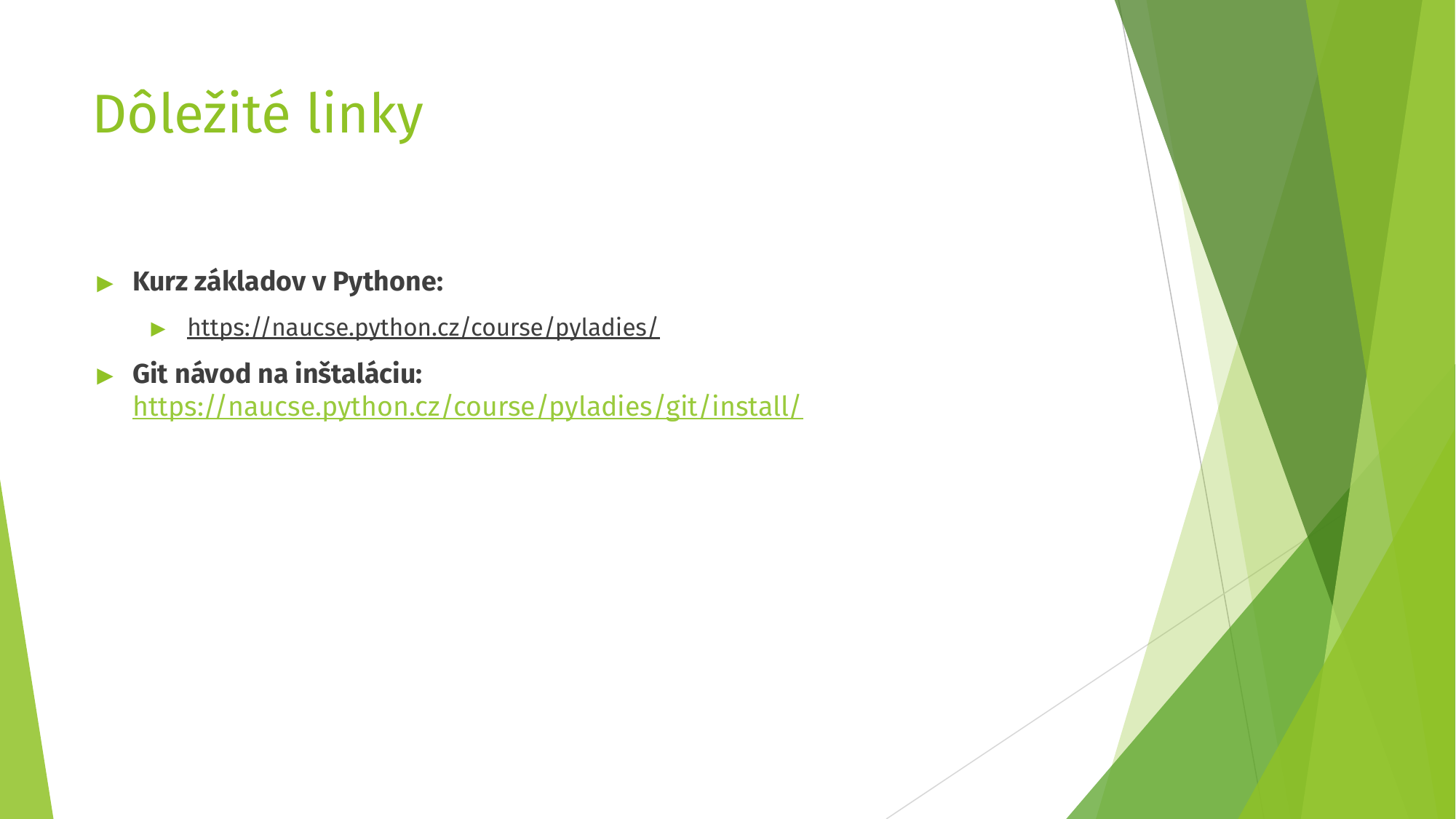

# Dôležité linky
Kurz základov v Pythone:
https://naucse.python.cz/course/pyladies/
Git návod na inštaláciu: 	https://naucse.python.cz/course/pyladies/git/install/